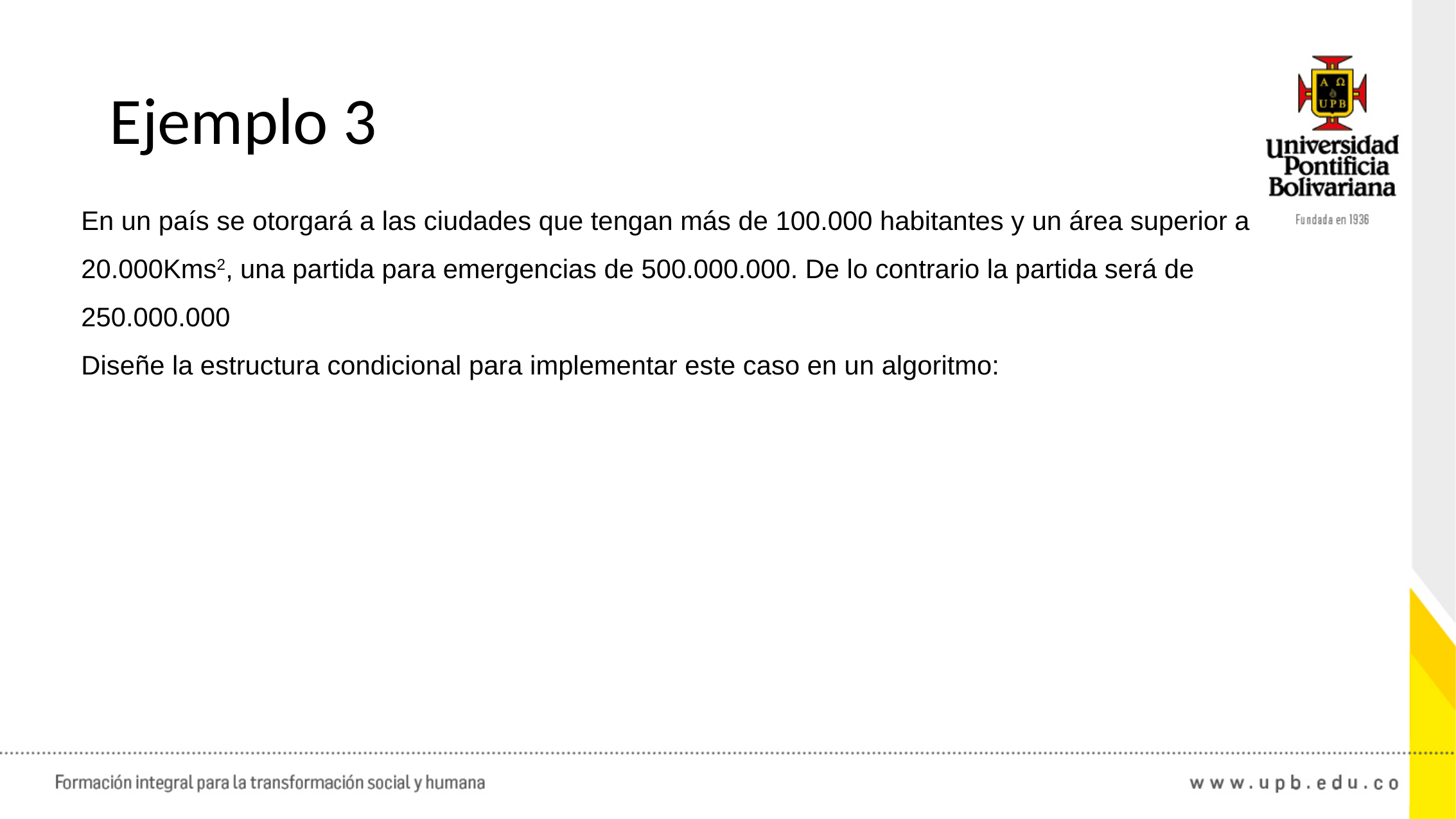

# Ejemplo 3
En un país se otorgará a las ciudades que tengan más de 100.000 habitantes y un área superior a 20.000Kms2, una partida para emergencias de 500.000.000. De lo contrario la partida será de 250.000.000
Diseñe la estructura condicional para implementar este caso en un algoritmo: